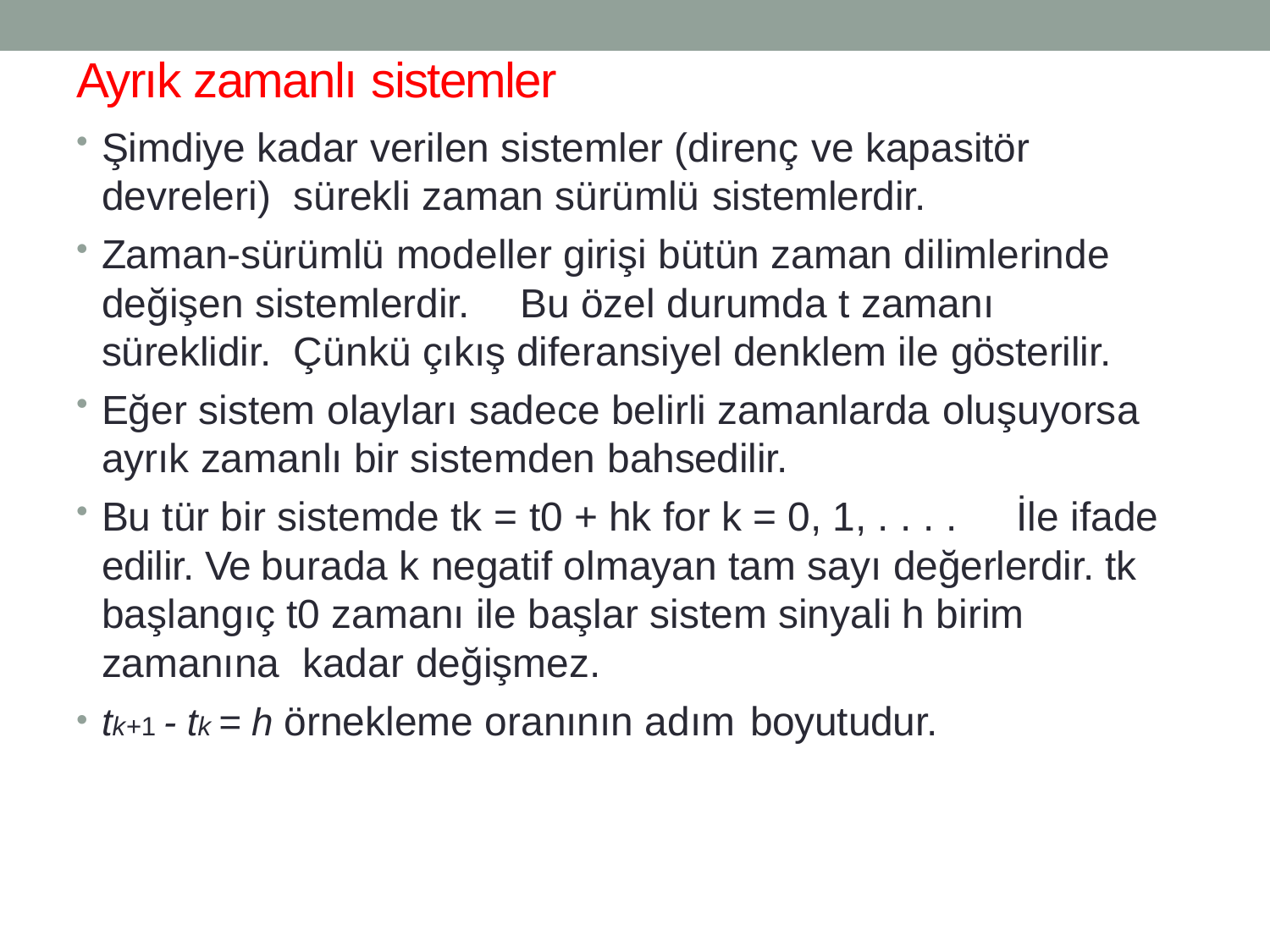

# Ayrık zamanlı sistemler
Şimdiye kadar verilen sistemler (direnç ve kapasitör devreleri)  sürekli zaman sürümlü sistemlerdir.
Zaman-sürümlü modeller girişi bütün zaman dilimlerinde  değişen sistemlerdir.	Bu özel durumda t zamanı süreklidir.  Çünkü çıkış diferansiyel denklem ile gösterilir.
Eğer sistem olayları sadece belirli zamanlarda oluşuyorsa
ayrık zamanlı bir sistemden bahsedilir.
Bu tür bir sistemde tk = t0 + hk for k = 0, 1, . . . .	İle ifade  edilir. Ve burada k negatif olmayan tam sayı değerlerdir. tk  başlangıç t0 zamanı ile başlar sistem sinyali h birim zamanına  kadar değişmez.
tk+1 - tk = h örnekleme oranının adım boyutudur.